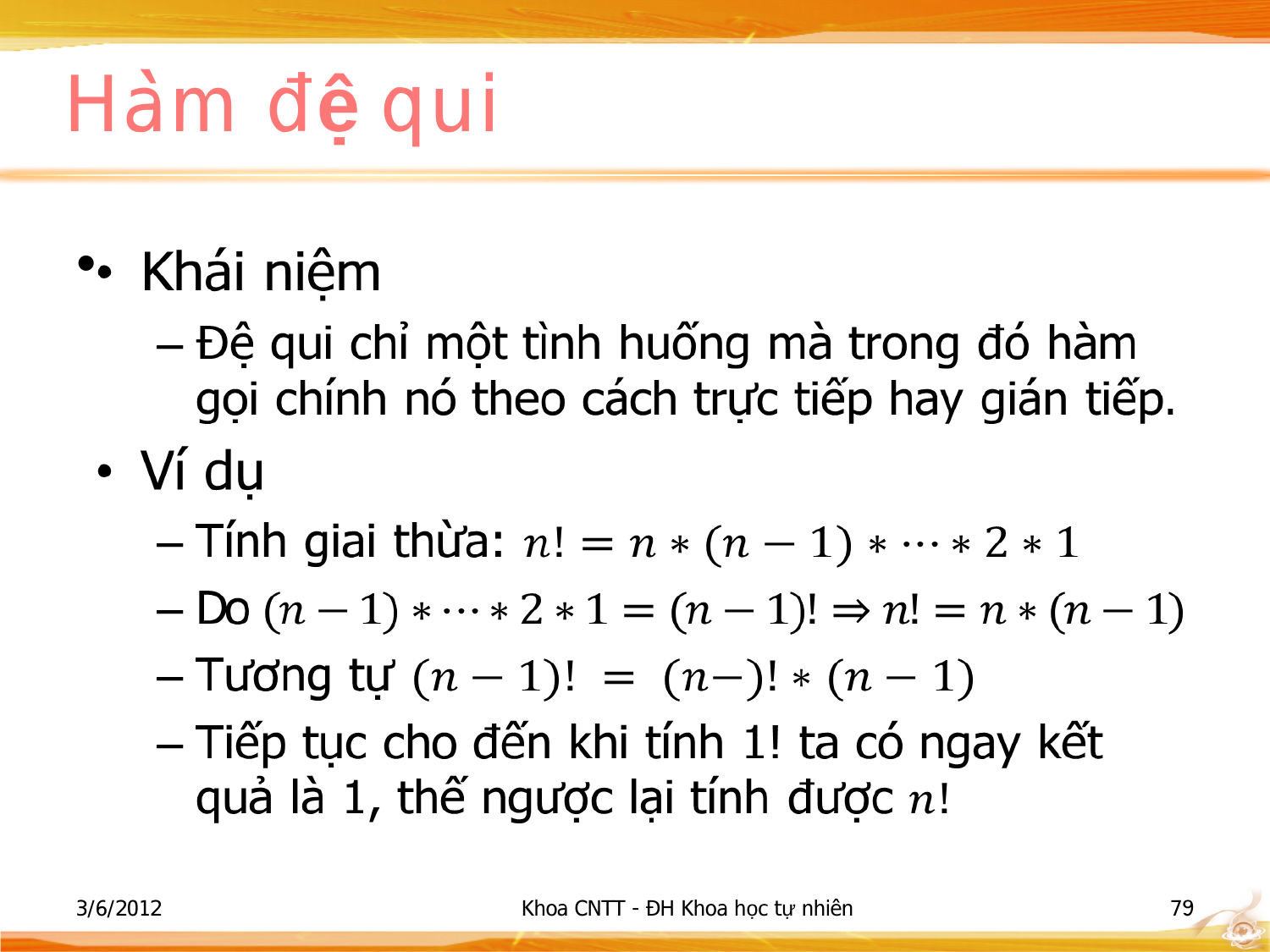

# Hàm đệ qui

3/6/2012
Khoa CNTT - ĐH Khoa học tự nhiên
79